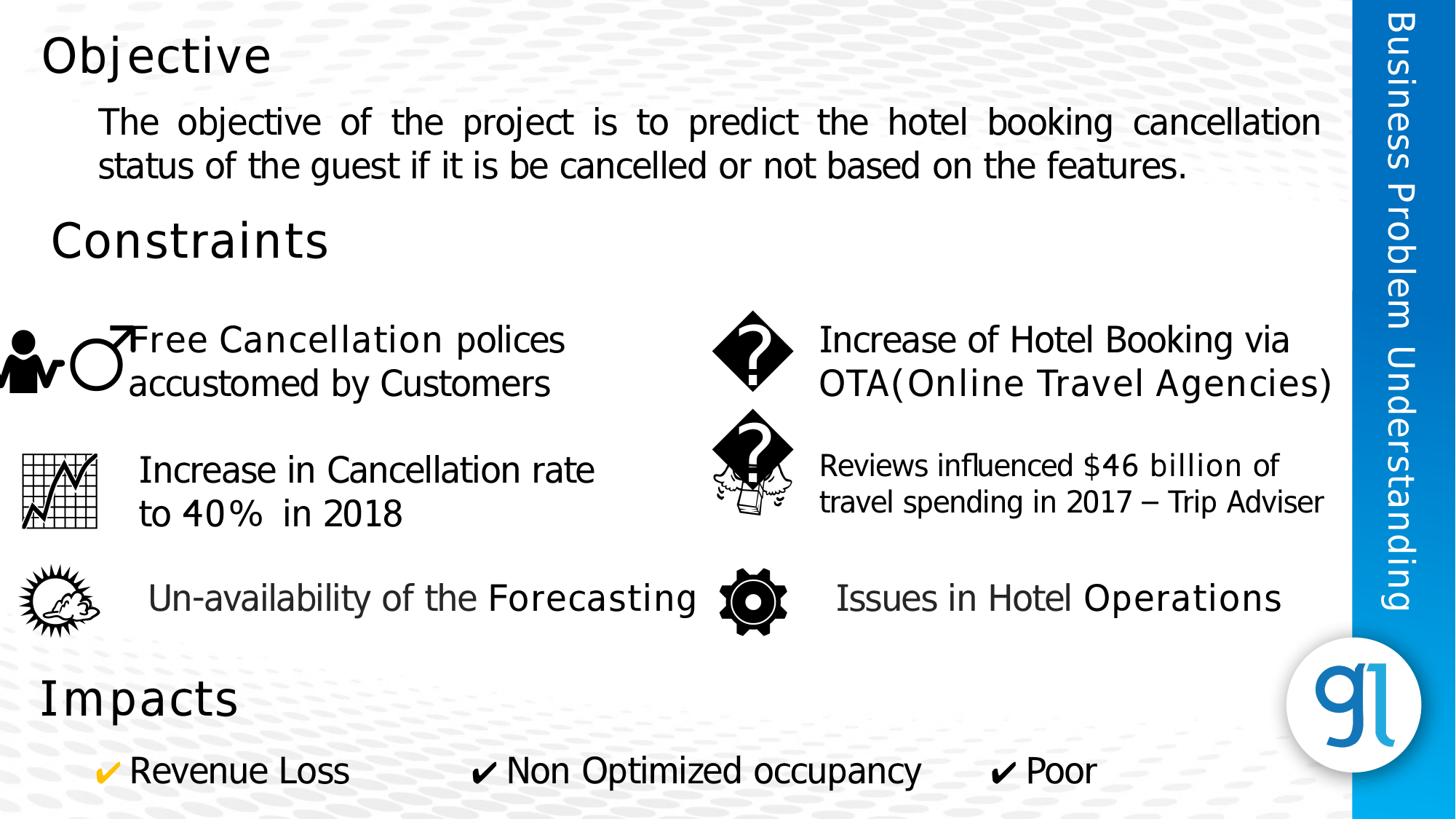

Objective
The objective of the project is to predict the hotel booking cancellation status of the guest if it is be cancelled or not based on the features.
Constraints
Business Problem Understanding
🤷‍♂️
🌐
Free Cancellation polices accustomed by Customers
Increase of Hotel Booking via OTA(Online Travel Agencies)
📈
💸
Increase in Cancellation rate to 40% in 2018
Reviews influenced $46 billion of travel spending in 2017 – Trip Adviser
🌤
⚙️
Un-availability of the Forecasting
Issues in Hotel Operations
Impacts
✔ Revenue Loss	✔ Non Optimized occupancy	  ✔ Poor Management